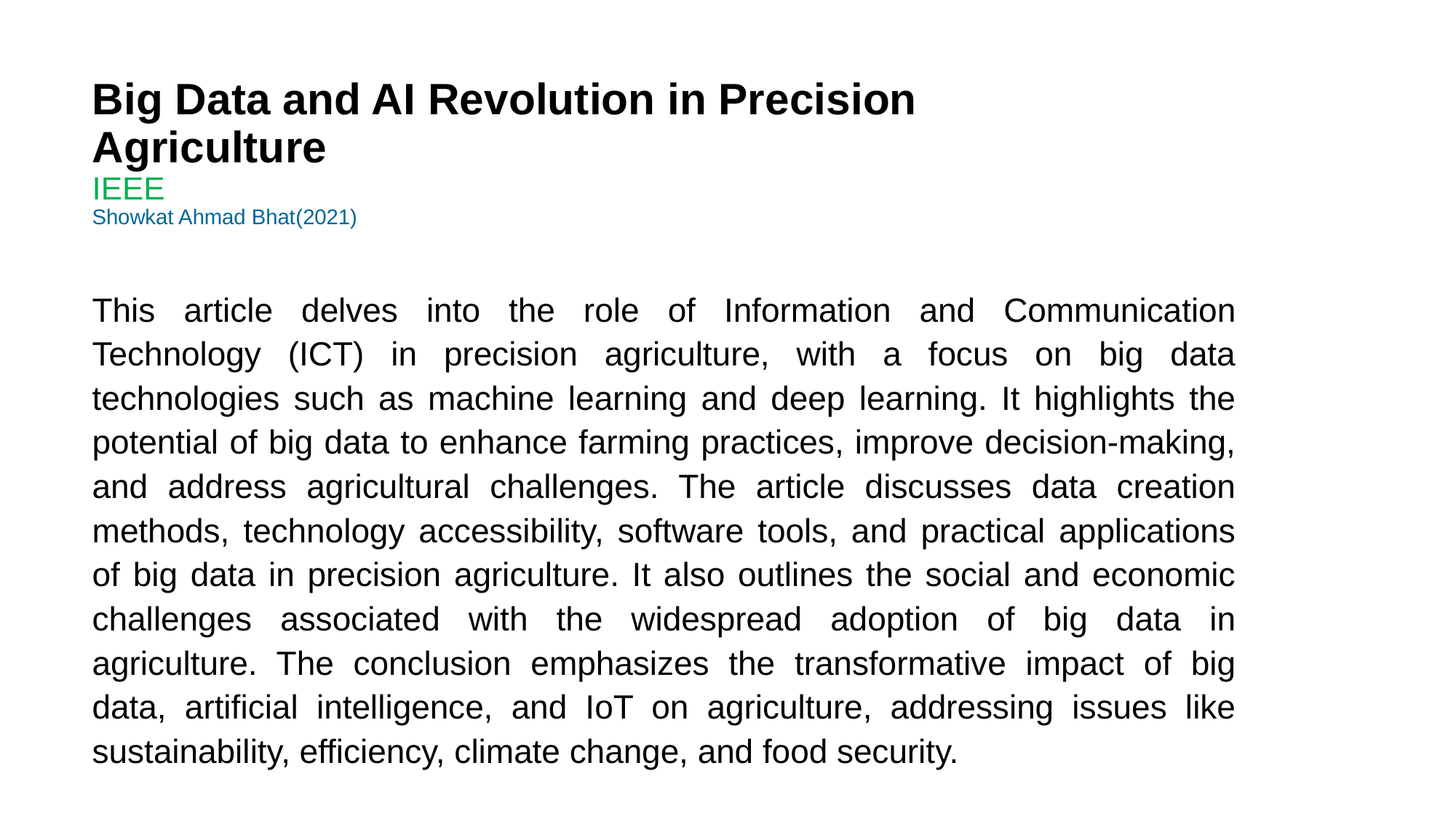

# Big Data and AI Revolution in Precision Agriculture IEEE Showkat Ahmad Bhat(2021)
This article delves into the role of Information and Communication Technology (ICT) in precision agriculture, with a focus on big data technologies such as machine learning and deep learning. It highlights the potential of big data to enhance farming practices, improve decision-making, and address agricultural challenges. The article discusses data creation methods, technology accessibility, software tools, and practical applications of big data in precision agriculture. It also outlines the social and economic challenges associated with the widespread adoption of big data in agriculture. The conclusion emphasizes the transformative impact of big data, artificial intelligence, and IoT on agriculture, addressing issues like sustainability, efficiency, climate change, and food security.